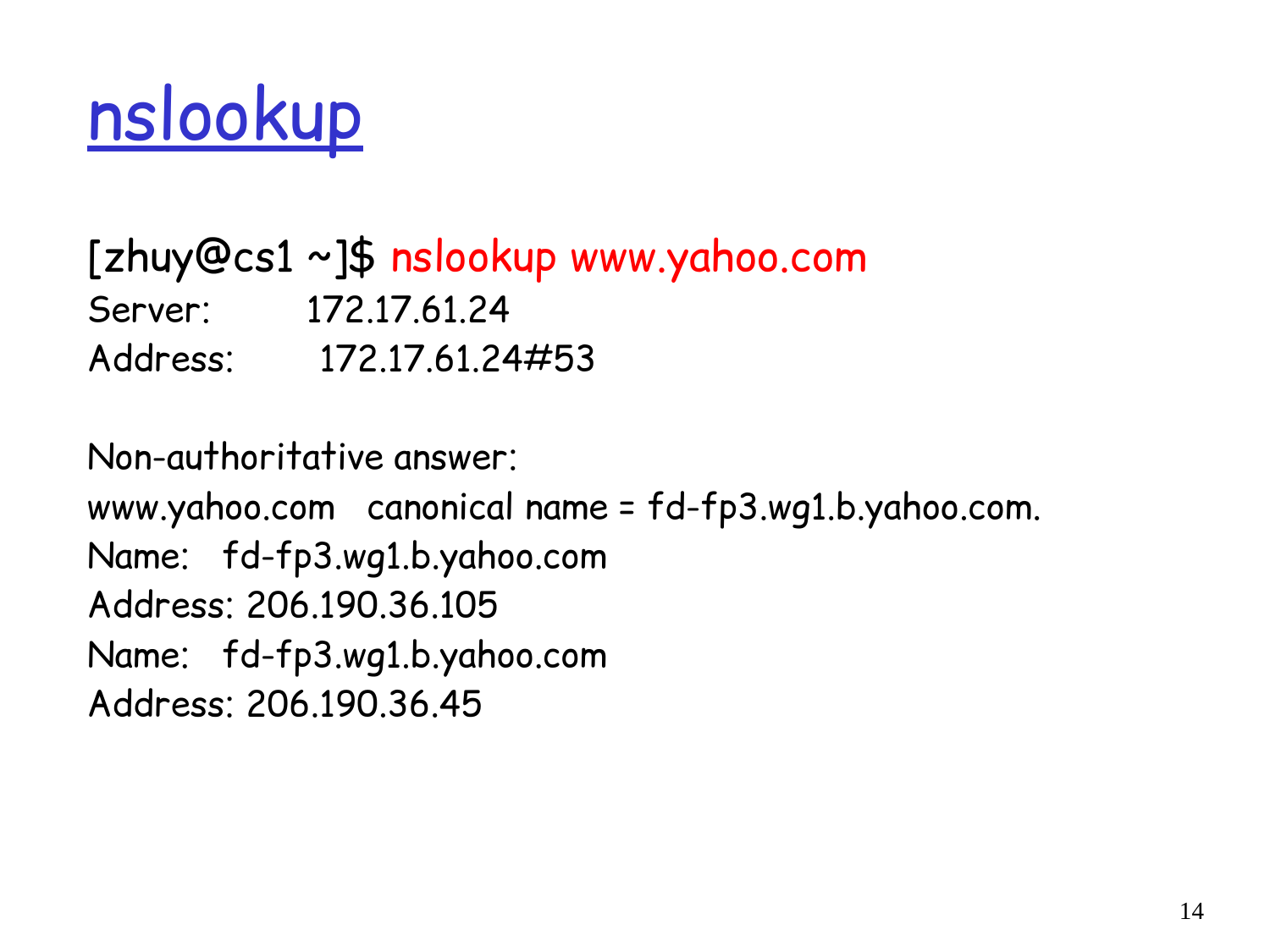

# nslookup
[zhuy@cs1 ~]$ nslookup www.yahoo.com
Server:         172.17.61.24
Address:        172.17.61.24#53

Non-authoritative answer:
www.yahoo.com   canonical name = fd-fp3.wg1.b.yahoo.com.
Name:   fd-fp3.wg1.b.yahoo.com
Address: 206.190.36.105
Name:   fd-fp3.wg1.b.yahoo.com
Address: 206.190.36.45
14